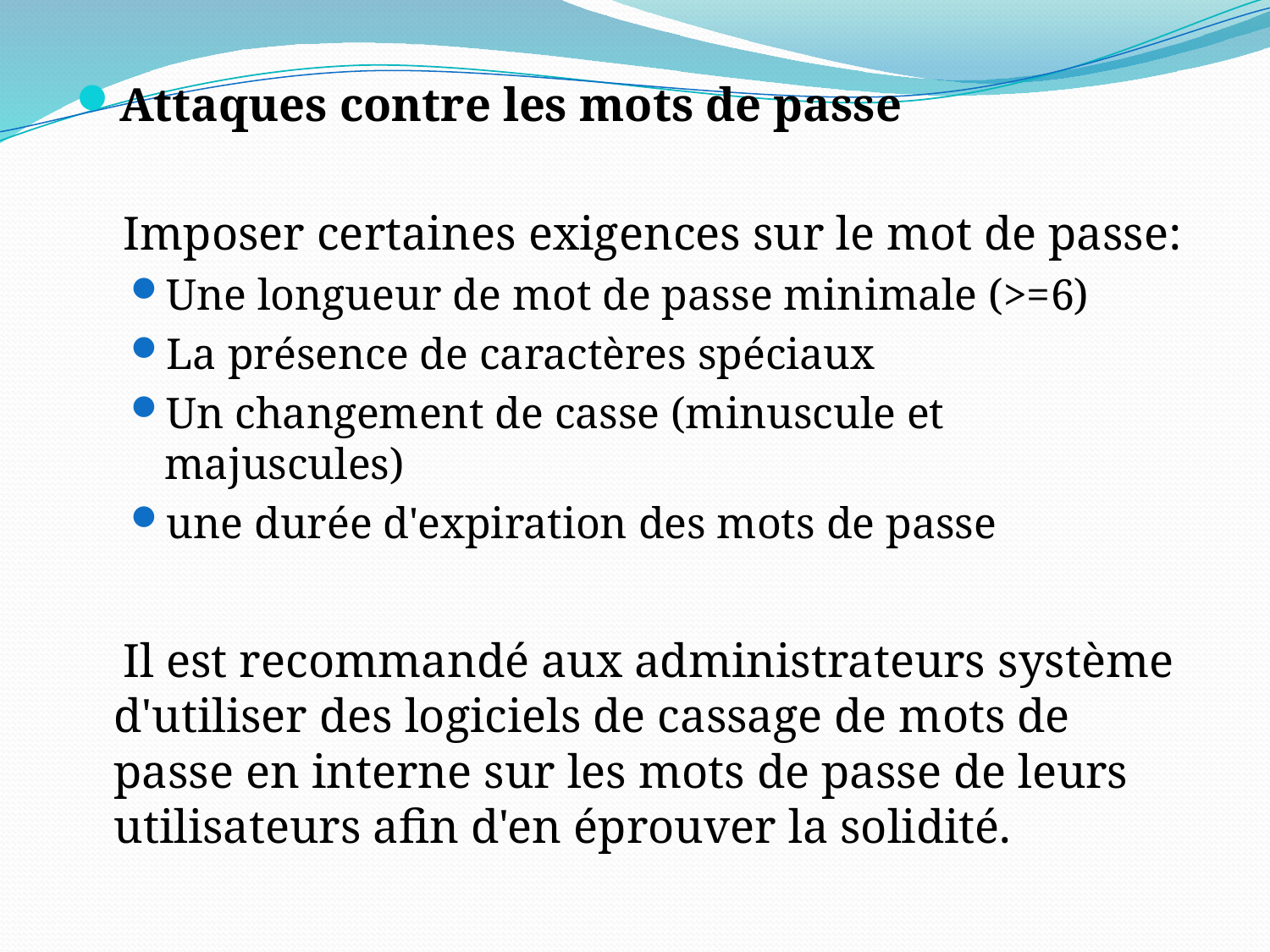

Attaques contre les mots de passe

    Imposer certaines exigences sur le mot de passe:
Une longueur de mot de passe minimale (>=6)
La présence de caractères spéciaux
Un changement de casse (minuscule et majuscules)
une durée d'expiration des mots de passe

    Il est recommandé aux administrateurs système d'utiliser des logiciels de cassage de mots de passe en interne sur les mots de passe de leurs utilisateurs afin d'en éprouver la solidité.